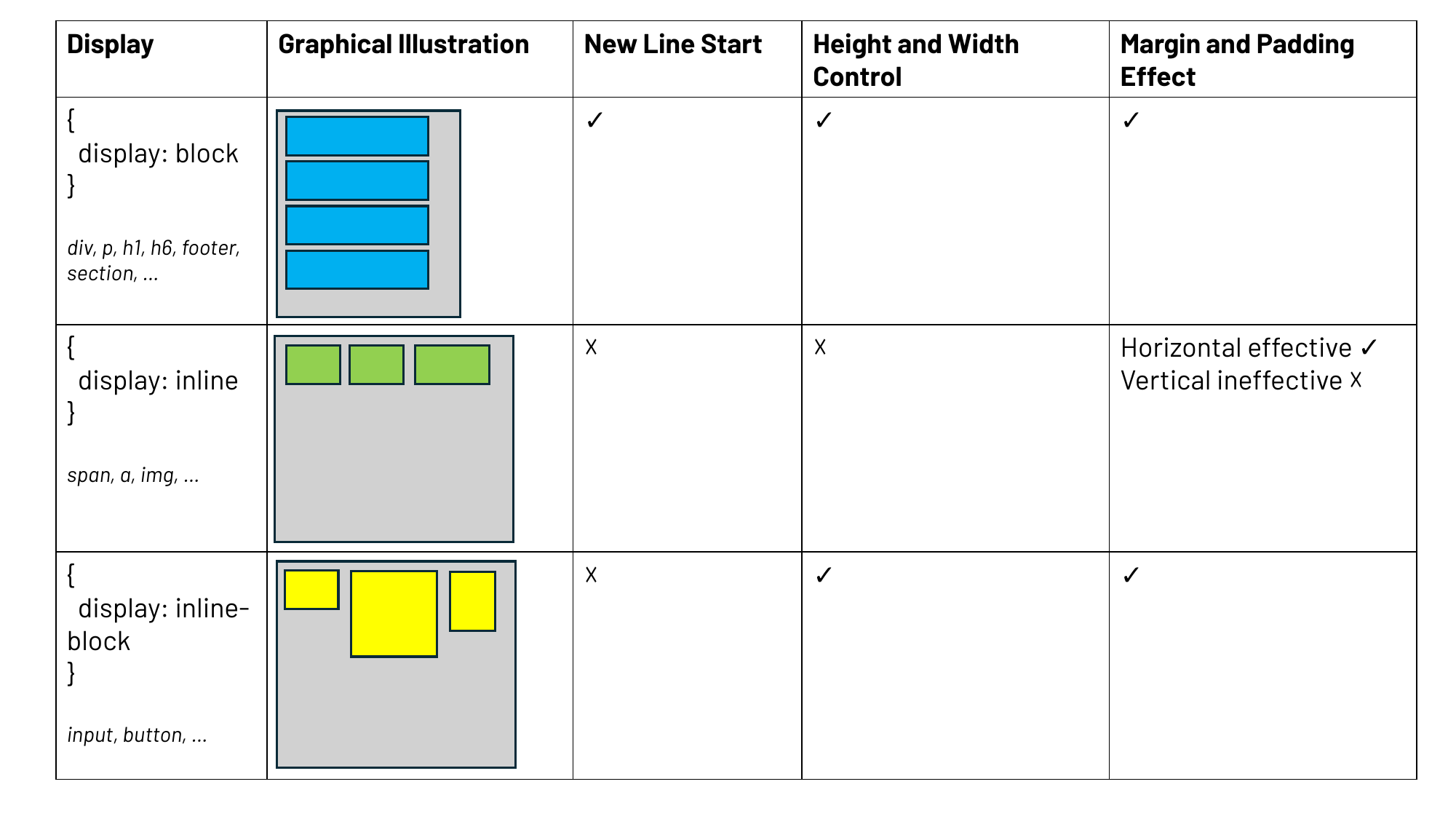

| Display | Graphical Illustration | New Line Start | Height and Width Control | Margin and Padding Effect |
| --- | --- | --- | --- | --- |
| { display: block } div, p, h1, h6, footer, section, … |  | ✓ | ✓ | ✓ |
| { display: inline } span, a, img, … |  | ☓ | ☓ | Horizontal effective ✓ Vertical ineffective ☓ |
| { display: inline-block } input, button, … |  | ☓ | ✓ | ✓ |